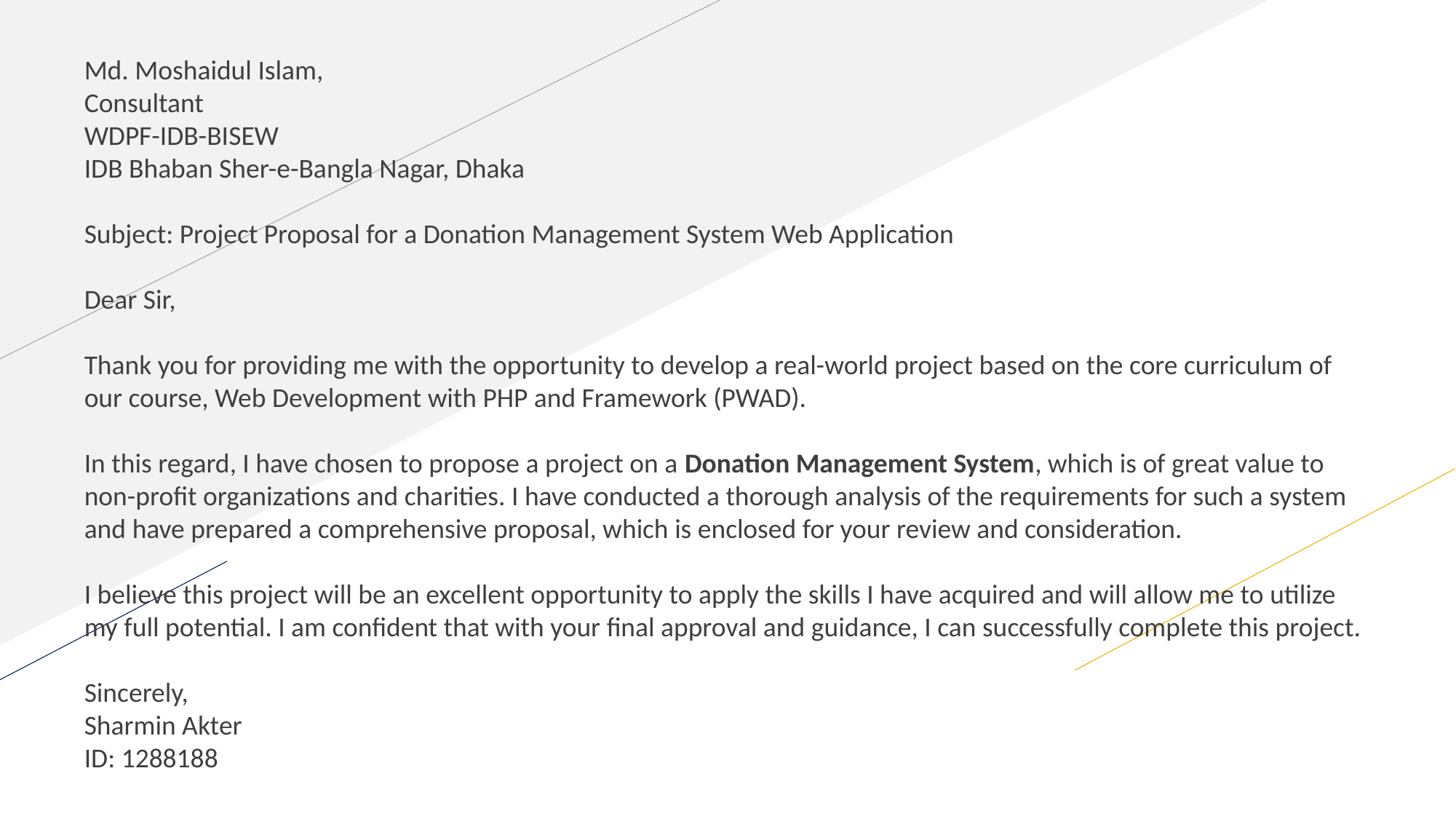

Md. Moshaidul Islam,
Consultant
WDPF-IDB-BISEW
IDB Bhaban Sher-e-Bangla Nagar, Dhaka

Subject: Project Proposal for a Donation Management System Web Application

Dear Sir,

Thank you for providing me with the opportunity to develop a real-world project based on the core curriculum of our course, Web Development with PHP and Framework (PWAD).

In this regard, I have chosen to propose a project on a Donation Management System, which is of great value to non-profit organizations and charities. I have conducted a thorough analysis of the requirements for such a system and have prepared a comprehensive proposal, which is enclosed for your review and consideration.

I believe this project will be an excellent opportunity to apply the skills I have acquired and will allow me to utilize my full potential. I am confident that with your final approval and guidance, I can successfully complete this project.

Sincerely,
Sharmin Akter
ID: 1288188